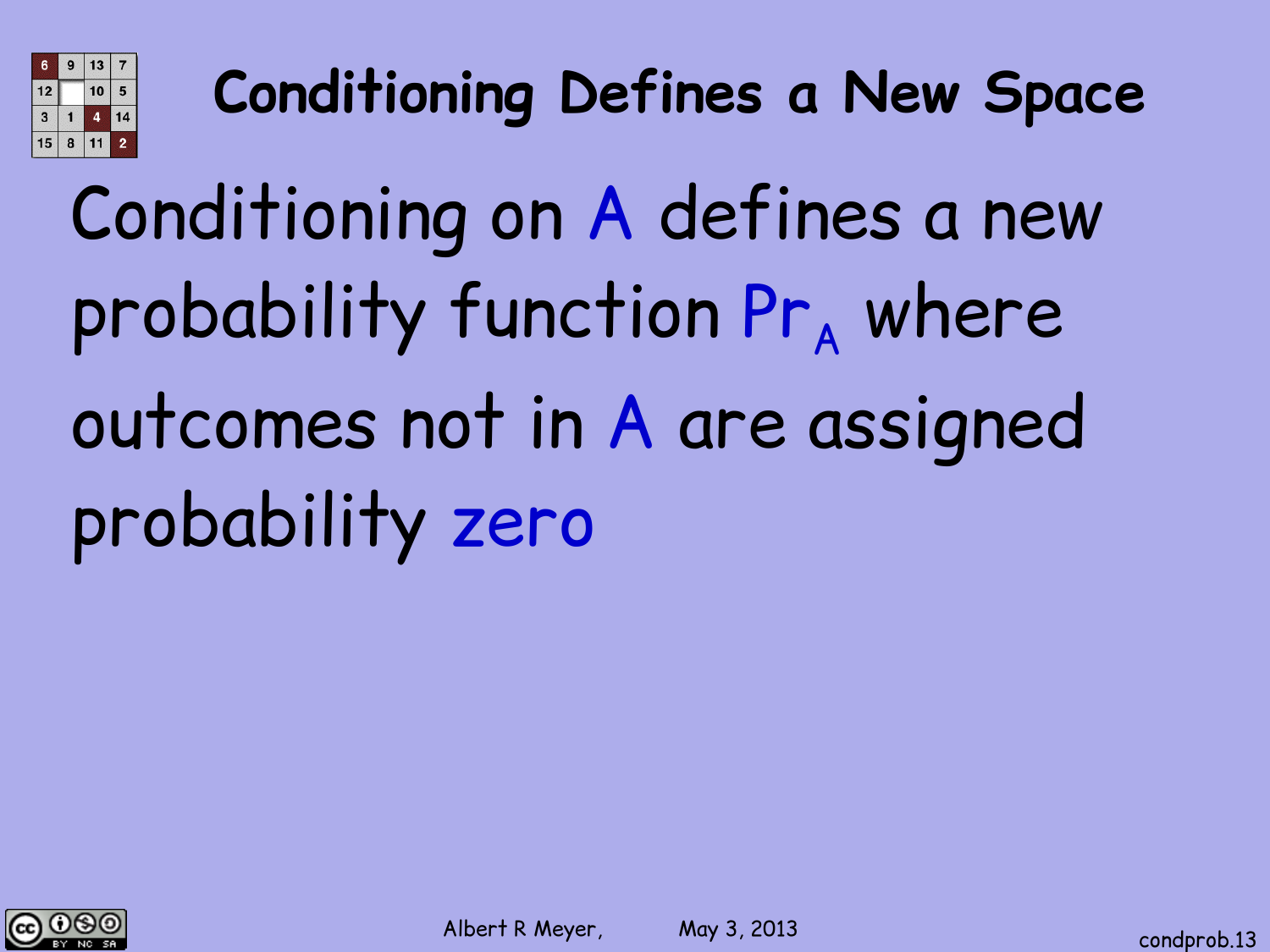

# Conditioning Defines a New Space
Conditioning on A defines a new
probability function PrA where
outcomes not in A are assigned
probability zero
condprob.13